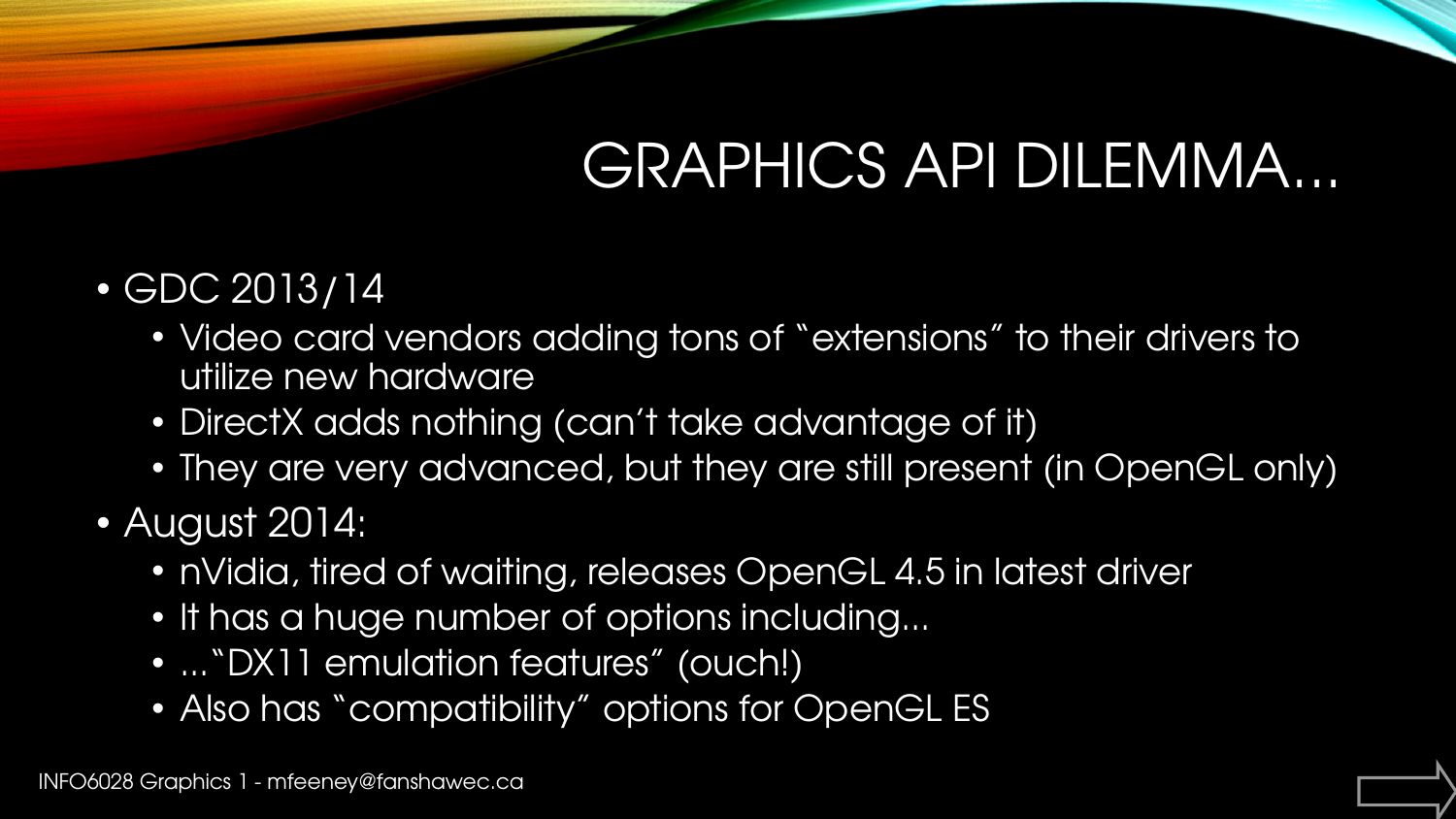

# Graphics API dilemma...
GDC 2013/14
Video card vendors adding tons of “extensions” to their drivers to utilize new hardware
DirectX adds nothing (can’t take advantage of it)
They are very advanced, but they are still present (in OpenGL only)
August 2014:
nVidia, tired of waiting, releases OpenGL 4.5 in latest driver
It has a huge number of options including...
...“DX11 emulation features” (ouch!)
Also has “compatibility” options for OpenGL ES